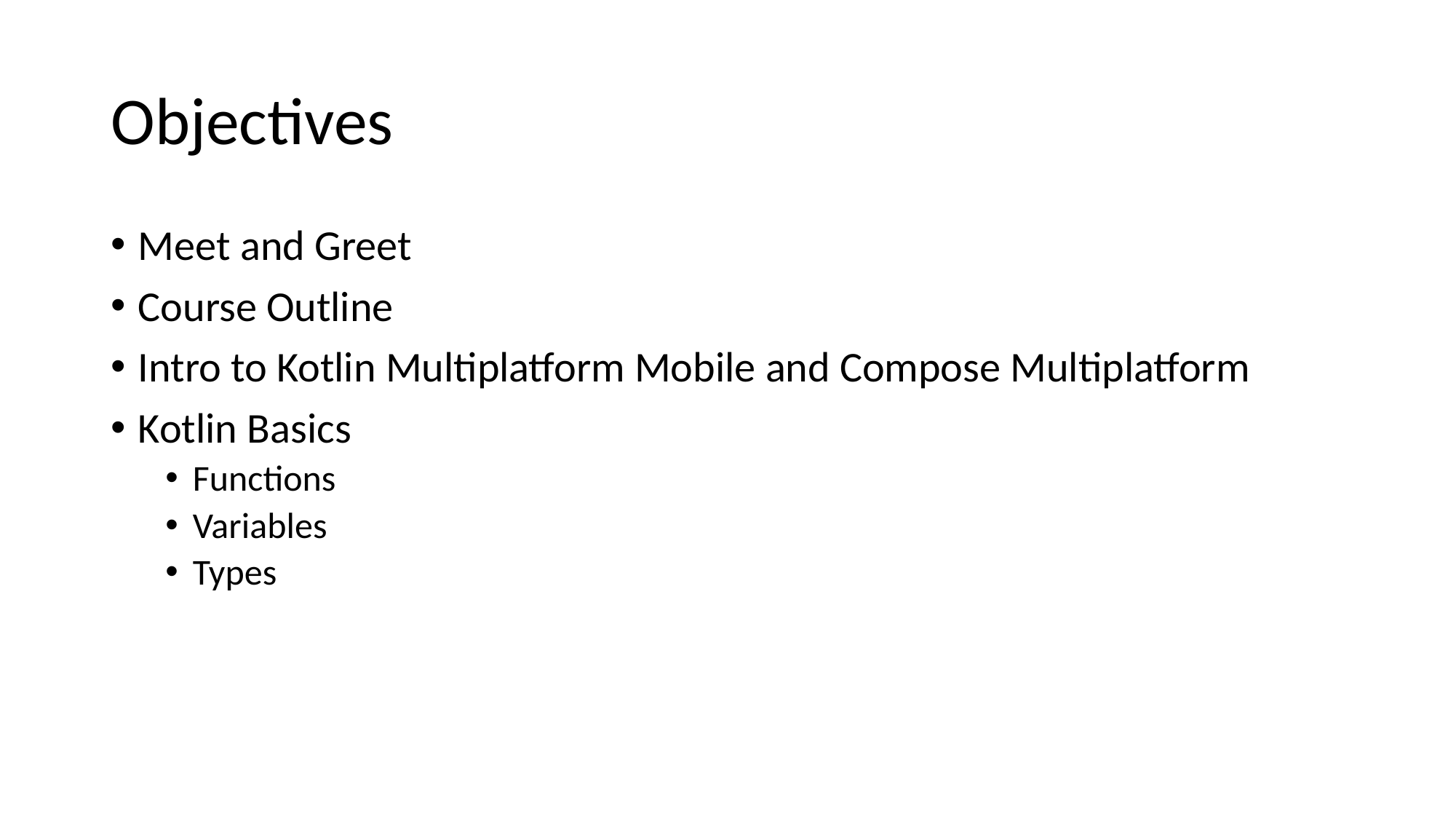

# Objectives
Meet and Greet
Course Outline
Intro to Kotlin Multiplatform Mobile and Compose Multiplatform
Kotlin Basics
Functions
Variables
Types